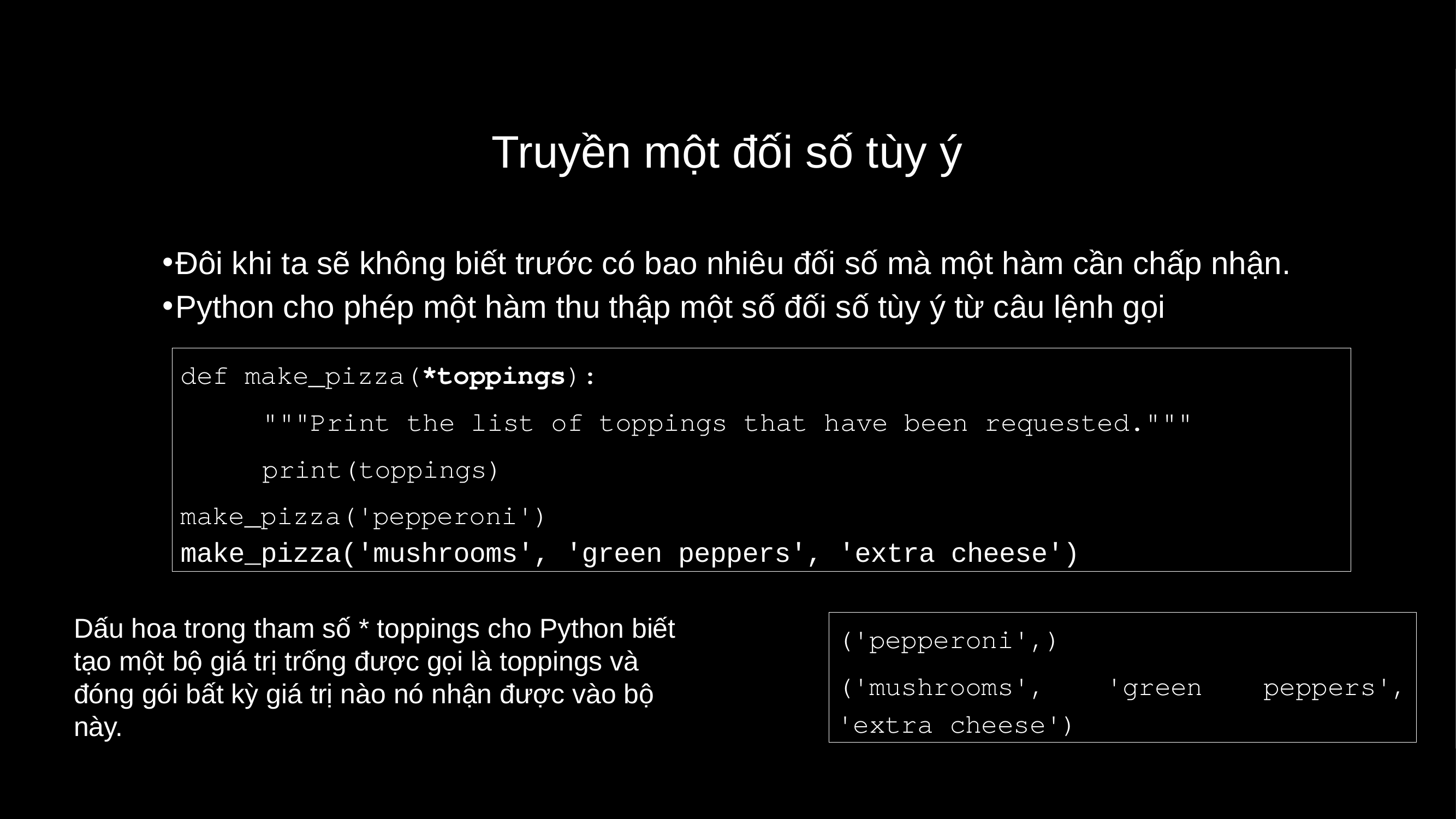

# Truyền một đối số tùy ý
Đôi khi ta sẽ không biết trước có bao nhiêu đối số mà một hàm cần chấp nhận.
Python cho phép một hàm thu thập một số đối số tùy ý từ câu lệnh gọi
def make_pizza(*toppings):
	"""Print the list of toppings that have been requested."""
	print(toppings)
make_pizza('pepperoni')
make_pizza('mushrooms', 'green peppers', 'extra cheese')
Dấu hoa trong tham số * toppings cho Python biết tạo một bộ giá trị trống được gọi là toppings và đóng gói bất kỳ giá trị nào nó nhận được vào bộ này.
('pepperoni',)
('mushrooms', 'green peppers', 'extra cheese')